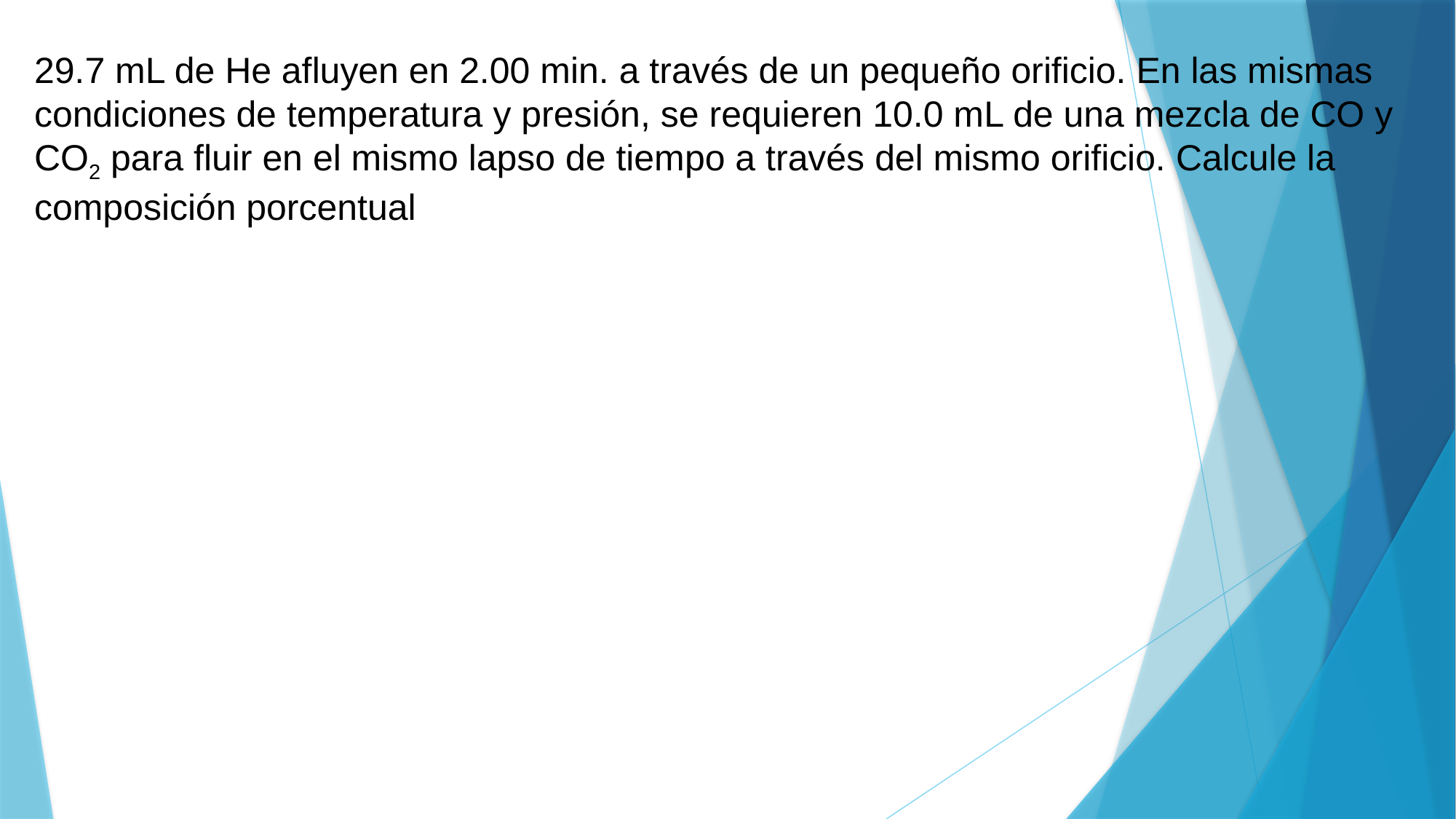

29.7 mL de He afluyen en 2.00 min. a través de un pequeño orificio. En las mismas condiciones de temperatura y presión, se requieren 10.0 mL de una mezcla de CO y CO2 para fluir en el mismo lapso de tiempo a través del mismo orificio. Calcule la composición porcentual